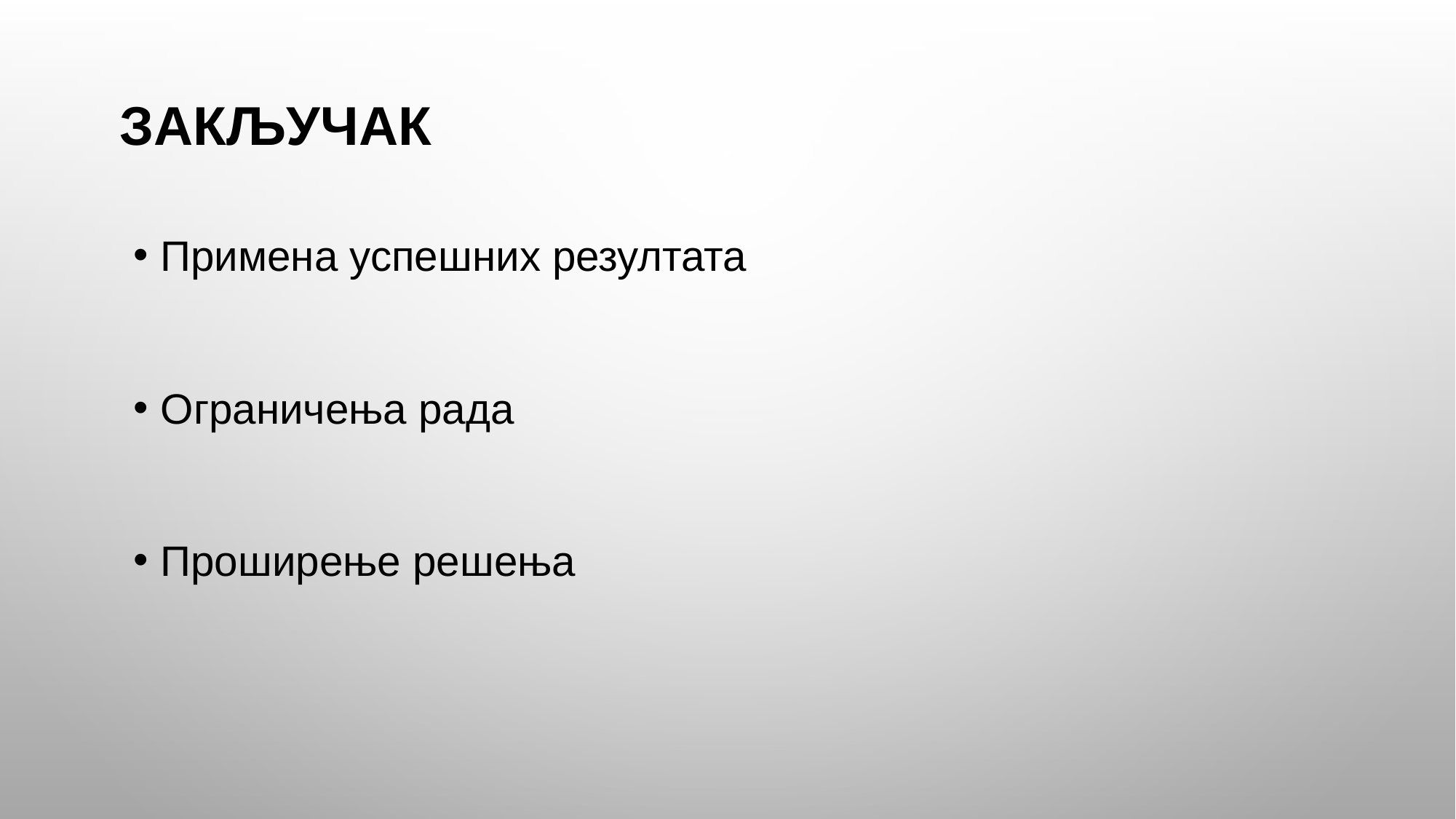

# Закључак
Примена успешних резултата

Ограничења рада

Проширење решења